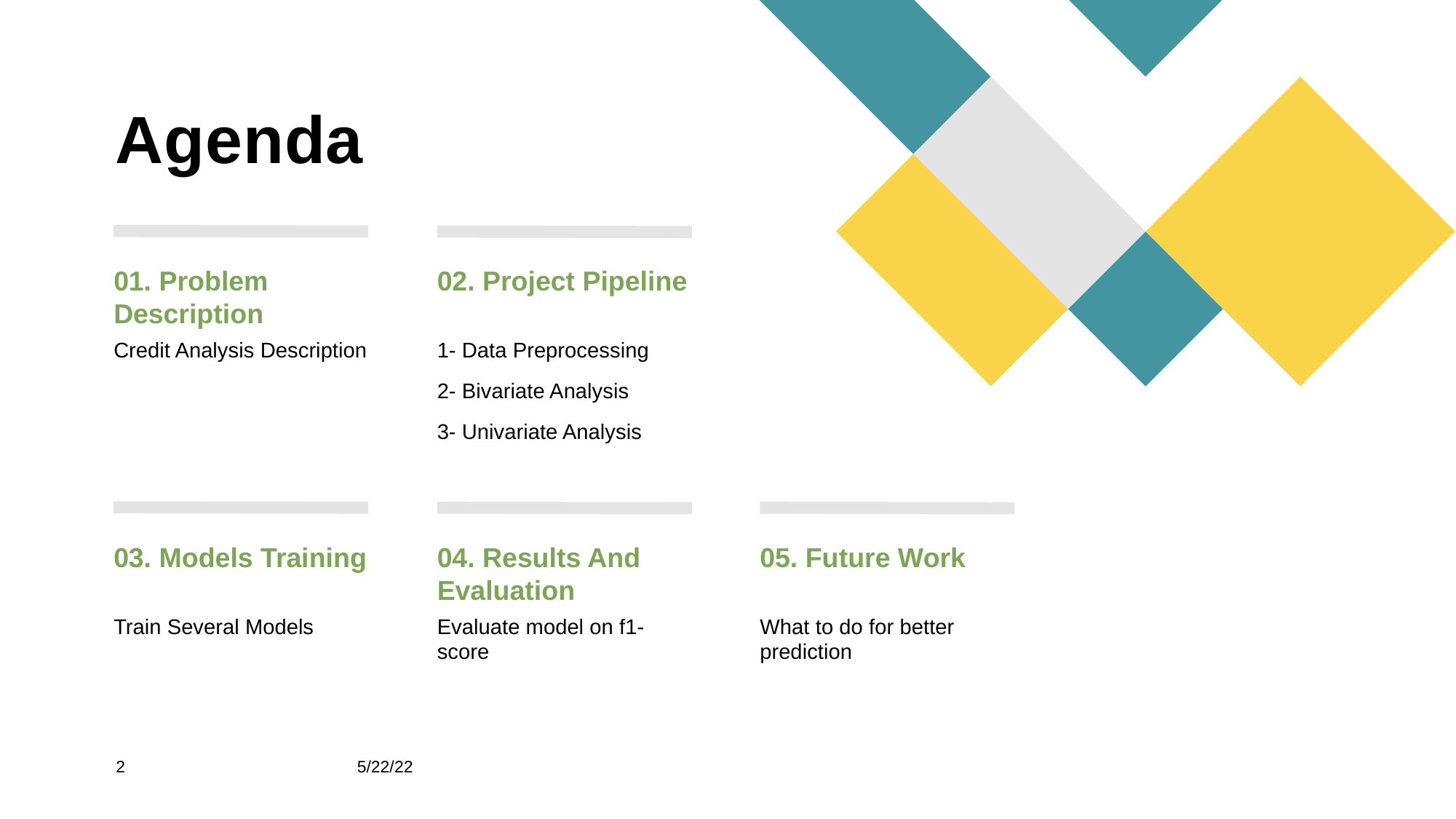

Agenda
01. Problem Description
02. Project Pipeline
Credit Analysis Description
1- Data Preprocessing
2- Bivariate Analysis
3- Univariate Analysis
03. Models Training
04. Results And Evaluation
05. Future Work
Train Several Models
Evaluate model on f1-score
What to do for better prediction
2
5/22/22